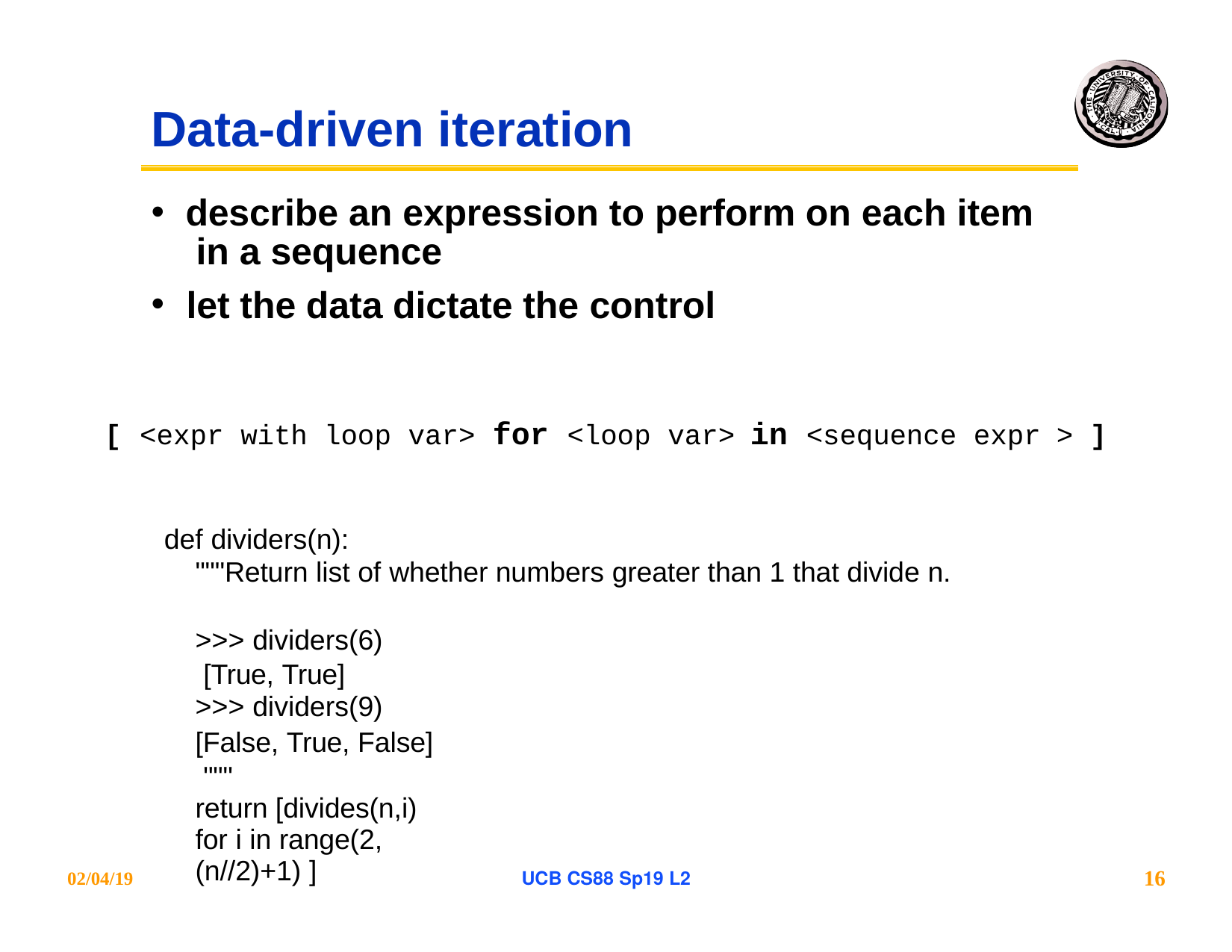

# Data-driven iteration
describe an expression to perform on each item  in a sequence
let the data dictate the control
[	<expr	with loop var>	for <loop var>	in <sequence expr	>	]

def dividers(n):
"""Return list of whether numbers greater than 1 that divide n.

>>> dividers(6)  [True, True]
>>> dividers(9)
[False, True, False]  """
return [divides(n,i) for i in range(2,(n//2)+1) ]
16
02/04/19
UCB CS88 Sp19 L2